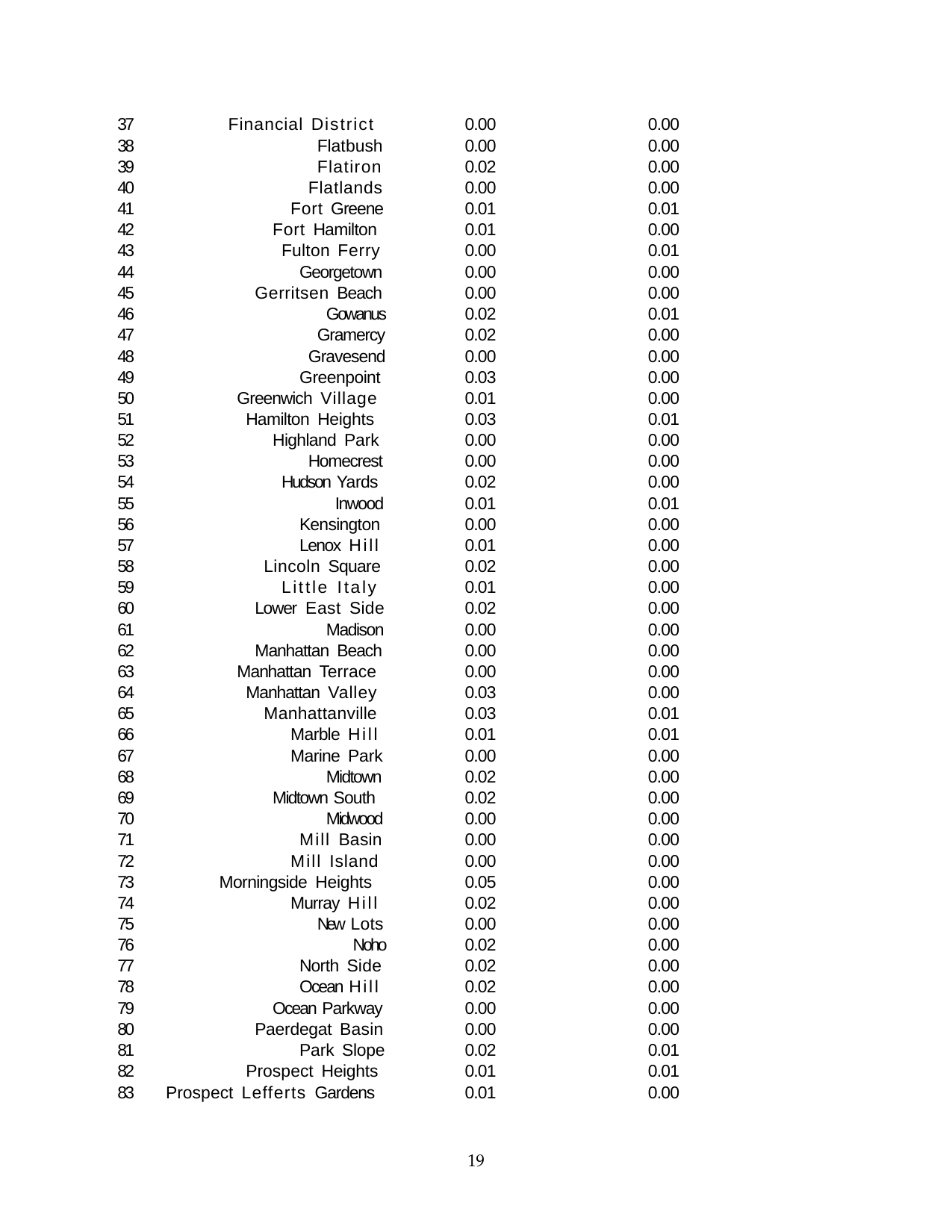

| 37 Financial District | 0.00 | 0.00 |
| --- | --- | --- |
| 38 Flatbush | 0.00 | 0.00 |
| 39 Flatiron | 0.02 | 0.00 |
| 40 Flatlands | 0.00 | 0.00 |
| 41 Fort Greene | 0.01 | 0.01 |
| 42 Fort Hamilton | 0.01 | 0.00 |
| 43 Fulton Ferry | 0.00 | 0.01 |
| 44 Georgetown | 0.00 | 0.00 |
| 45 Gerritsen Beach | 0.00 | 0.00 |
| 46 Gowanus | 0.02 | 0.01 |
| 47 Gramercy | 0.02 | 0.00 |
| 48 Gravesend | 0.00 | 0.00 |
| 49 Greenpoint | 0.03 | 0.00 |
| 50 Greenwich Village | 0.01 | 0.00 |
| 51 Hamilton Heights | 0.03 | 0.01 |
| 52 Highland Park | 0.00 | 0.00 |
| 53 Homecrest | 0.00 | 0.00 |
| 54 Hudson Yards | 0.02 | 0.00 |
| 55 Inwood | 0.01 | 0.01 |
| 56 Kensington | 0.00 | 0.00 |
| 57 Lenox Hill | 0.01 | 0.00 |
| 58 Lincoln Square | 0.02 | 0.00 |
| 59 Little Italy | 0.01 | 0.00 |
| 60 Lower East Side | 0.02 | 0.00 |
| 61 Madison | 0.00 | 0.00 |
| 62 Manhattan Beach | 0.00 | 0.00 |
| 63 Manhattan Terrace | 0.00 | 0.00 |
| 64 Manhattan Valley | 0.03 | 0.00 |
| 65 Manhattanville | 0.03 | 0.01 |
| 66 Marble Hill | 0.01 | 0.01 |
| 67 Marine Park | 0.00 | 0.00 |
| 68 Midtown | 0.02 | 0.00 |
| 69 Midtown South | 0.02 | 0.00 |
| 70 Midwood | 0.00 | 0.00 |
| 71 Mill Basin | 0.00 | 0.00 |
| 72 Mill Island | 0.00 | 0.00 |
| 73 Morningside Heights | 0.05 | 0.00 |
| 74 Murray Hill | 0.02 | 0.00 |
| 75 New Lots | 0.00 | 0.00 |
| 76 Noho | 0.02 | 0.00 |
| 77 North Side | 0.02 | 0.00 |
| 78 Ocean Hill | 0.02 | 0.00 |
| 79 Ocean Parkway | 0.00 | 0.00 |
| 80 Paerdegat Basin | 0.00 | 0.00 |
| 81 Park Slope | 0.02 | 0.01 |
| 82 Prospect Heights | 0.01 | 0.01 |
| 83 Prospect Lefferts Gardens | 0.01 | 0.00 |
19